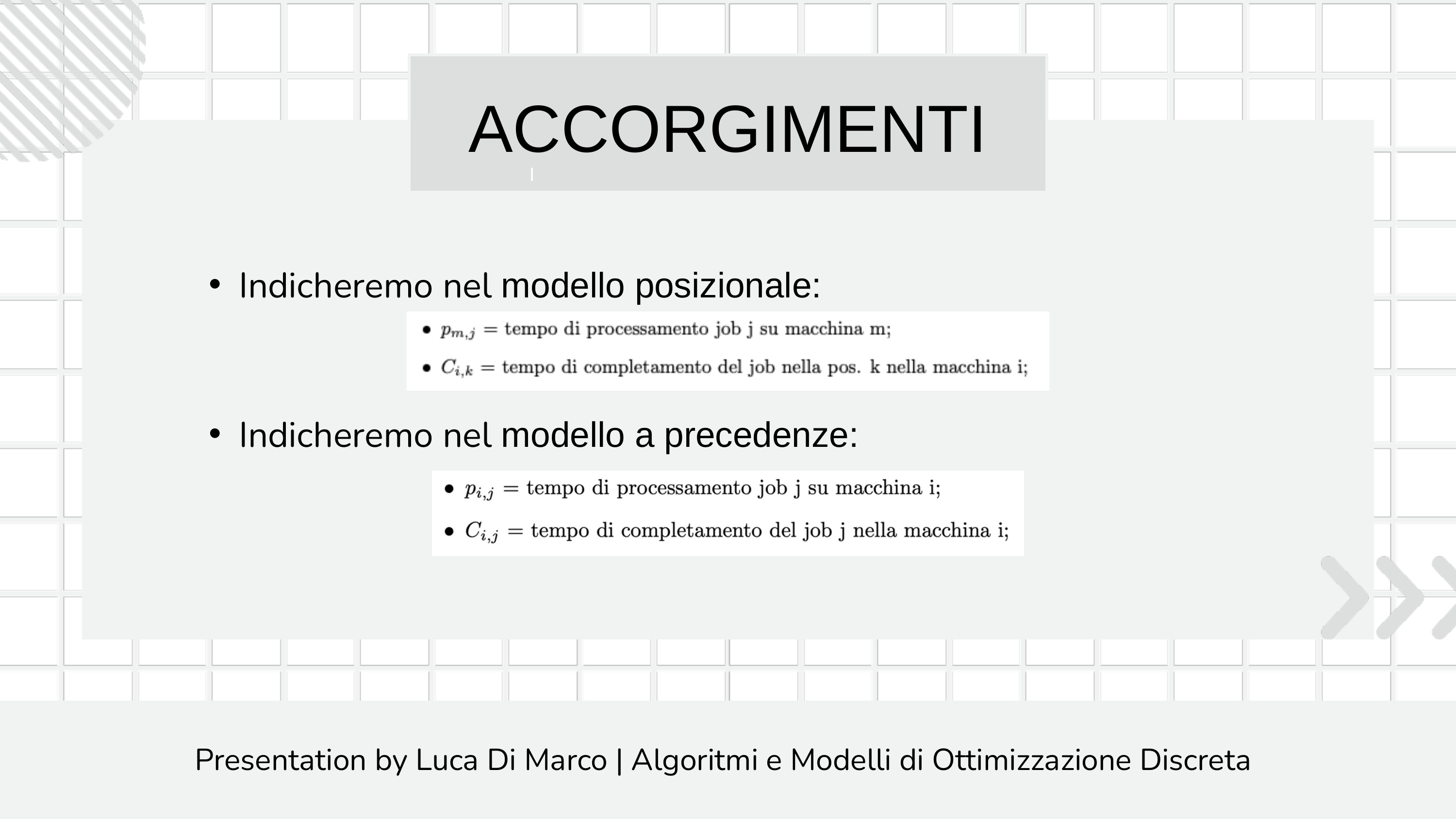

I
ACCORGIMENTI

Indicheremo nel modello posizionale:

Indicheremo nel modello a precedenze:

Presentation by Luca Di Marco | Algoritmi e Modelli di Ottimizzazione Discreta